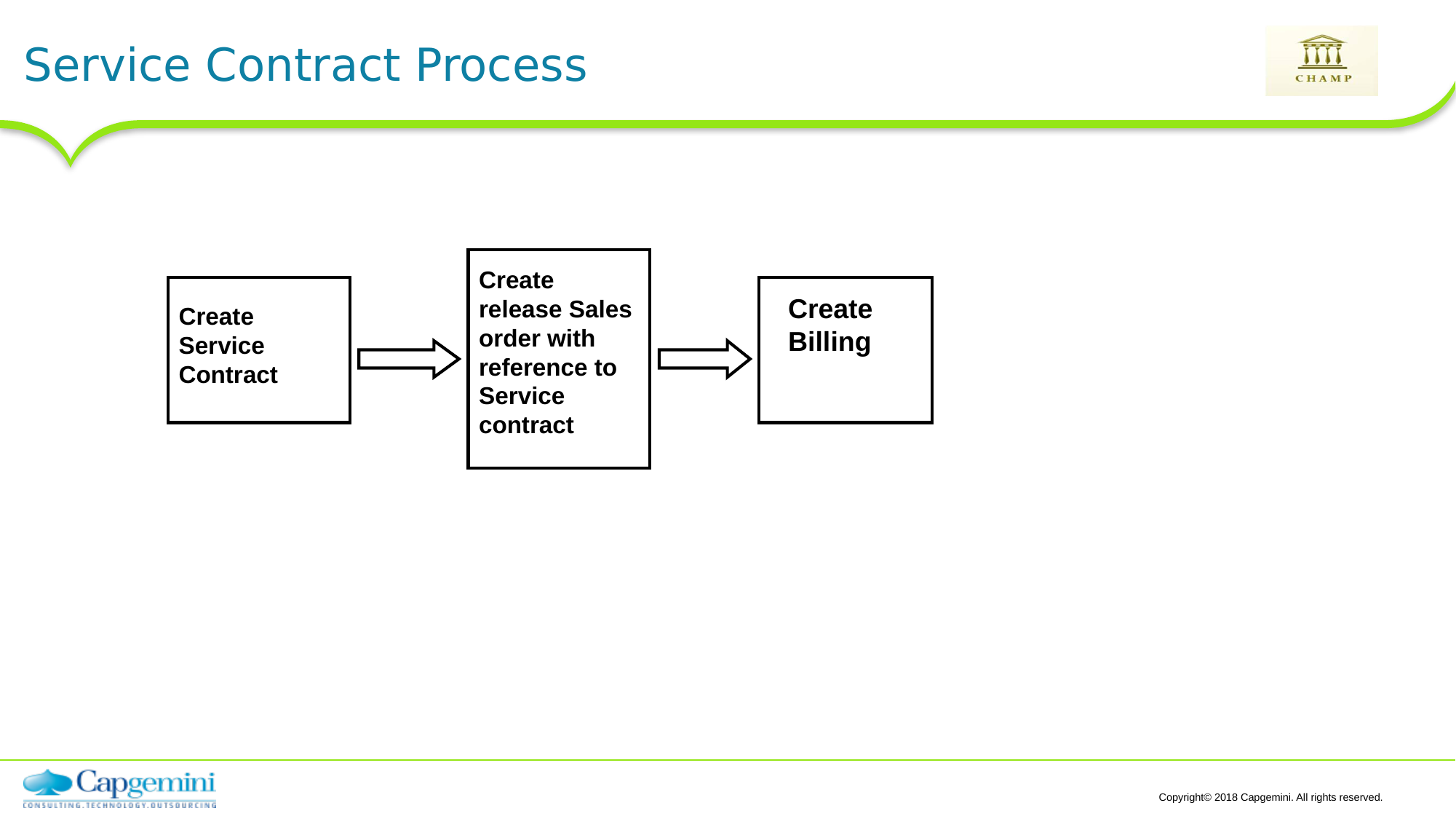

Service Contract Process

Create release Sales order with reference to Service contract

Create Billing
Create Service Contract